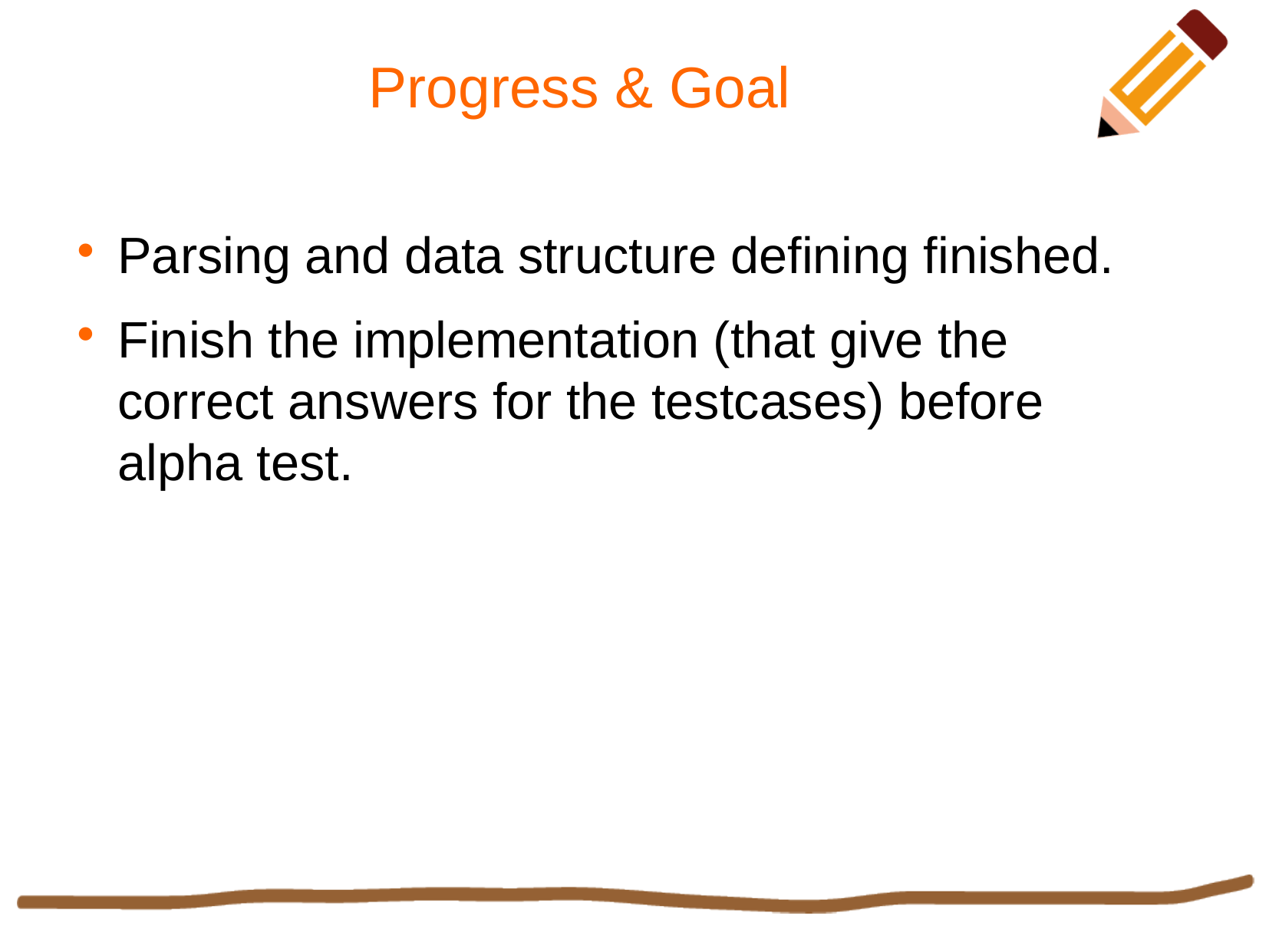

Progress & Goal

Parsing and data structure defining finished.
Finish the implementation (that give the correct answers for the testcases) before alpha test.